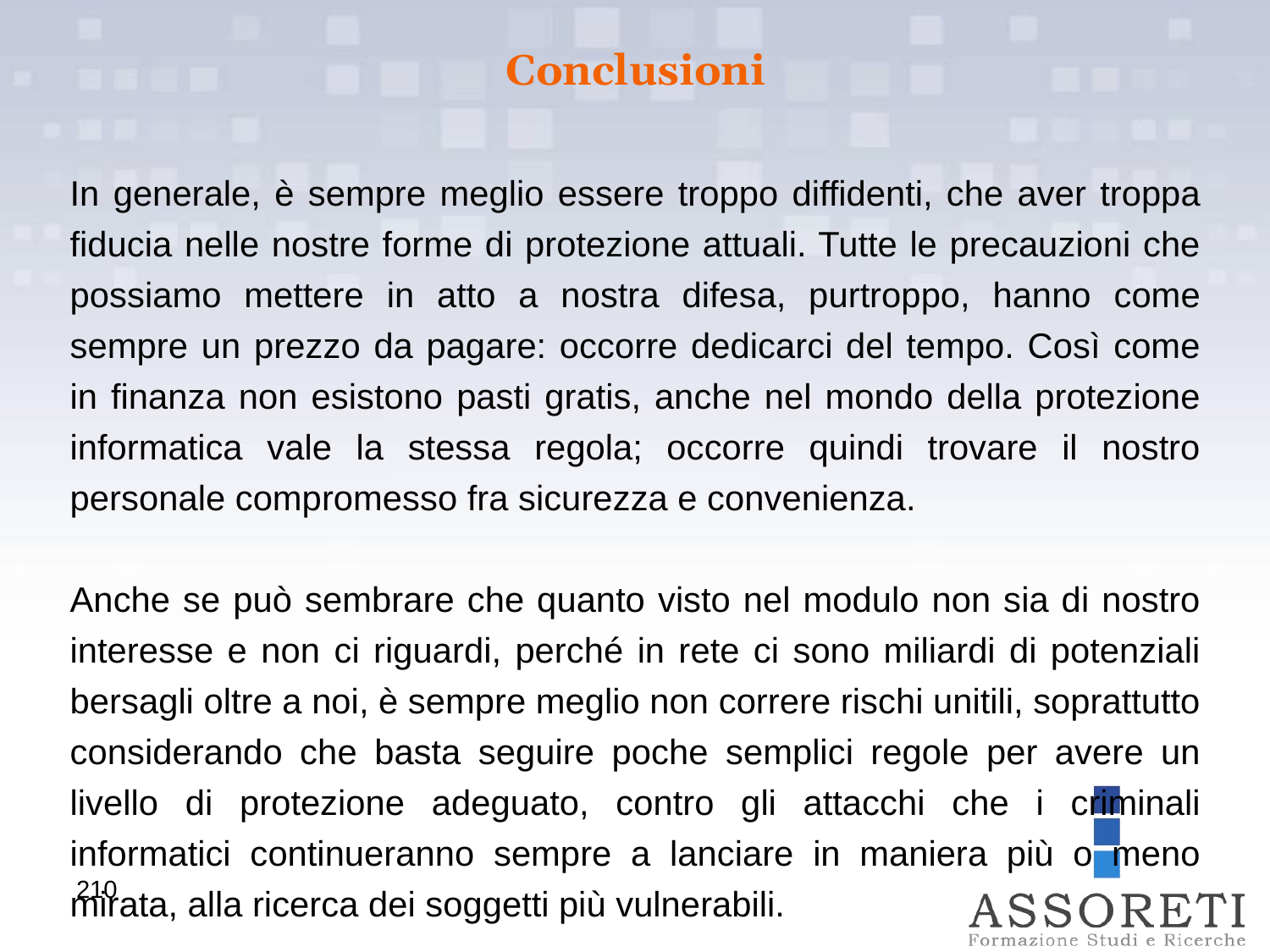

Conclusioni
In generale, è sempre meglio essere troppo diffidenti, che aver troppa fiducia nelle nostre forme di protezione attuali. Tutte le precauzioni che possiamo mettere in atto a nostra difesa, purtroppo, hanno come sempre un prezzo da pagare: occorre dedicarci del tempo. Così come in finanza non esistono pasti gratis, anche nel mondo della protezione informatica vale la stessa regola; occorre quindi trovare il nostro personale compromesso fra sicurezza e convenienza.

Anche se può sembrare che quanto visto nel modulo non sia di nostro interesse e non ci riguardi, perché in rete ci sono miliardi di potenziali bersagli oltre a noi, è sempre meglio non correre rischi unitili, soprattutto considerando che basta seguire poche semplici regole per avere un livello di protezione adeguato, contro gli attacchi che i criminali informatici continueranno sempre a lanciare in maniera più o meno mirata, alla ricerca dei soggetti più vulnerabili.
210